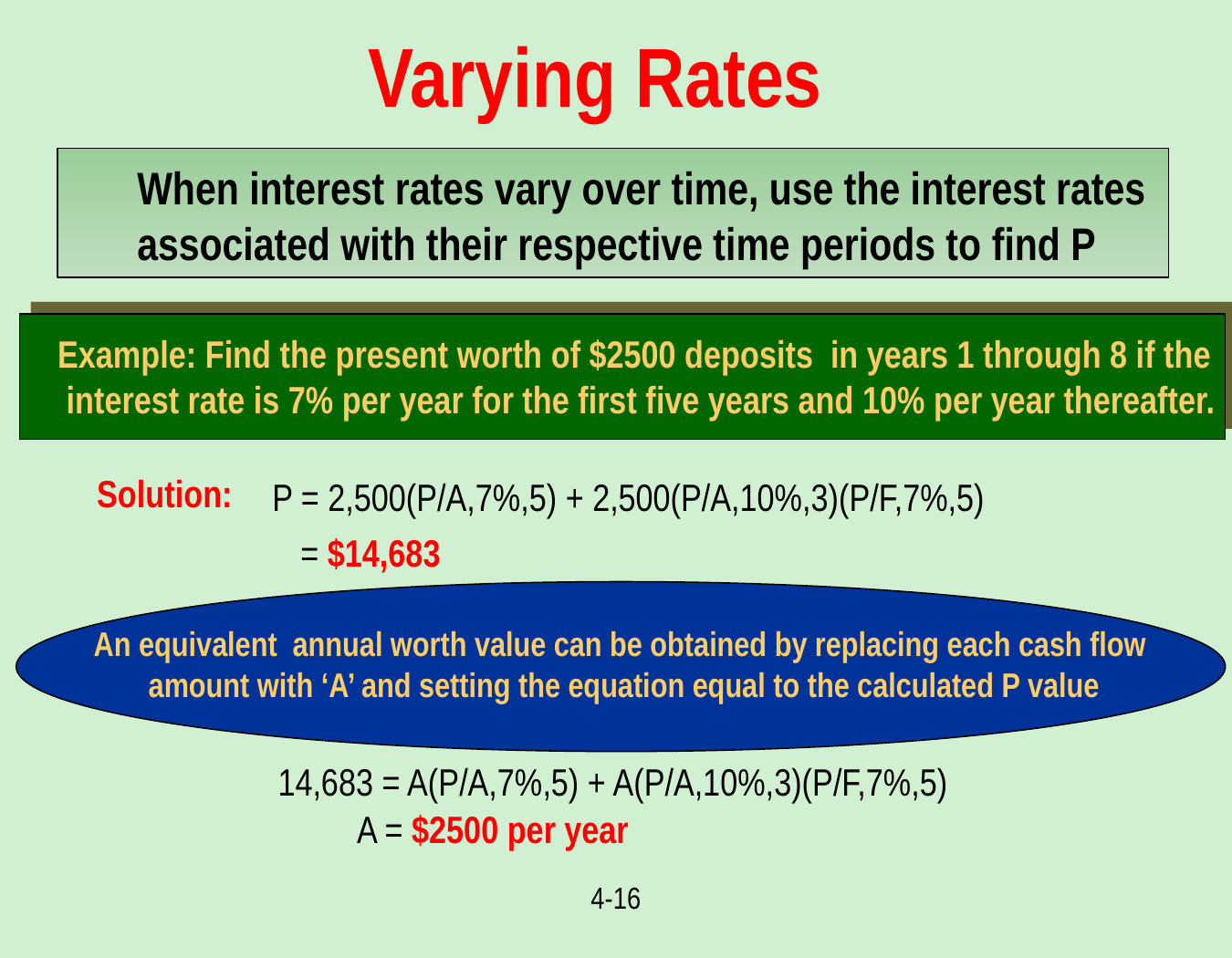

Varying Rates

When interest rates vary over time, use the interest rates
associated with their respective time periods to find P

Example: Find the present worth of $2500 deposits  in years 1 through 8 if the
 interest rate is 7% per year for the first five years and 10% per year thereafter.
For the cash flow shown below, find the future worth (in year 7) at i = 10% per year.
Solution:
  P = 2,500(P/A,7%,5) + 2,500(P/A,10%,3)(P/F,7%,5)
 = $14,683

An equivalent  annual worth value can be obtained by replacing each cash flow
amount with ‘A’ and setting the equation equal to the calculated P value
14,683 = A(P/A,7%,5) + A(P/A,10%,3)(P/F,7%,5)
A = $2500 per year
4-16